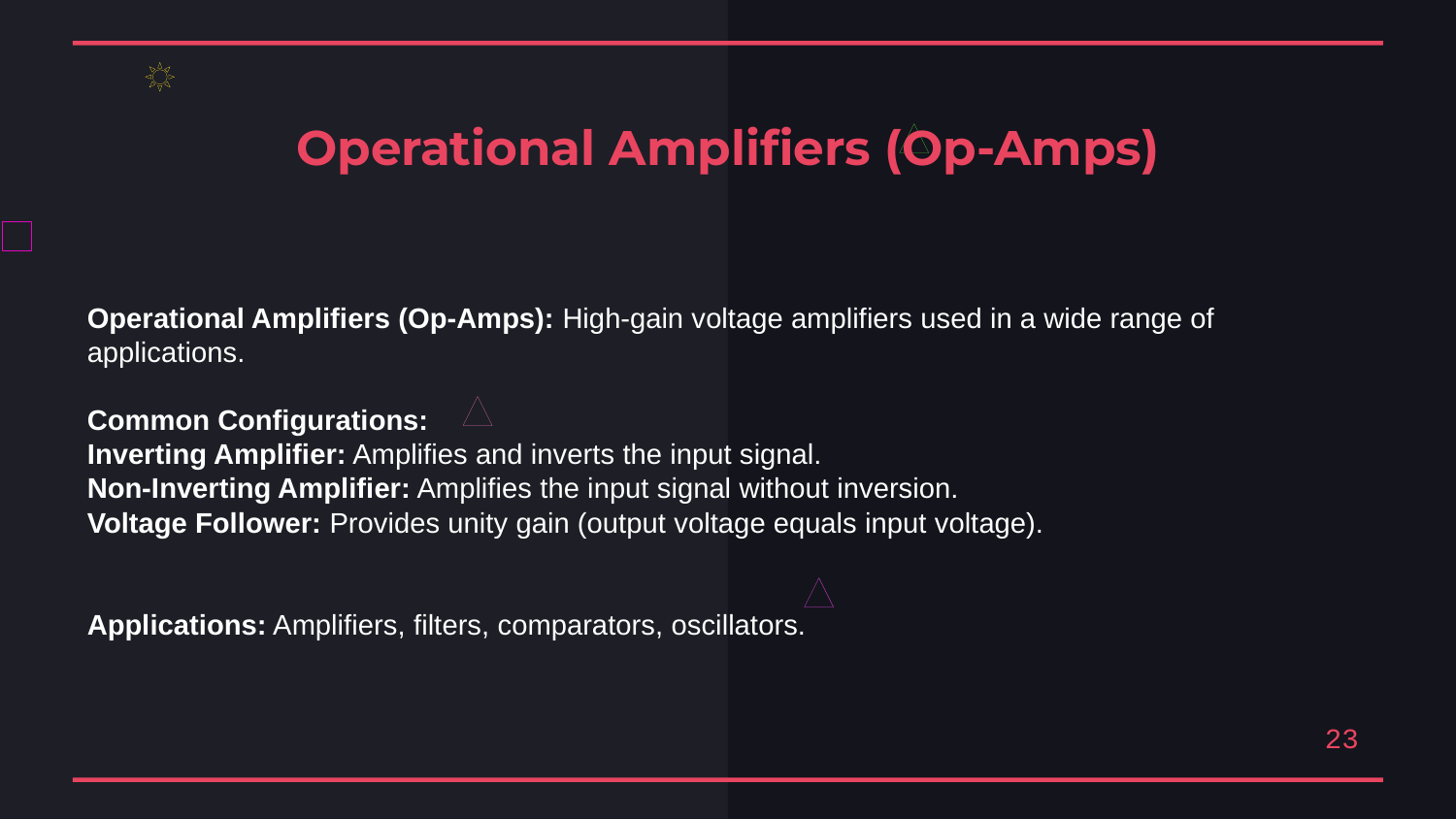

Operational Amplifiers (Op-Amps)

Operational Amplifiers (Op-Amps): High-gain voltage amplifiers used in a wide range of applications.

Common Configurations:
Inverting Amplifier: Amplifies and inverts the input signal.
Non-Inverting Amplifier: Amplifies the input signal without inversion.
Voltage Follower: Provides unity gain (output voltage equals input voltage).

Applications: Amplifiers, filters, comparators, oscillators.

23